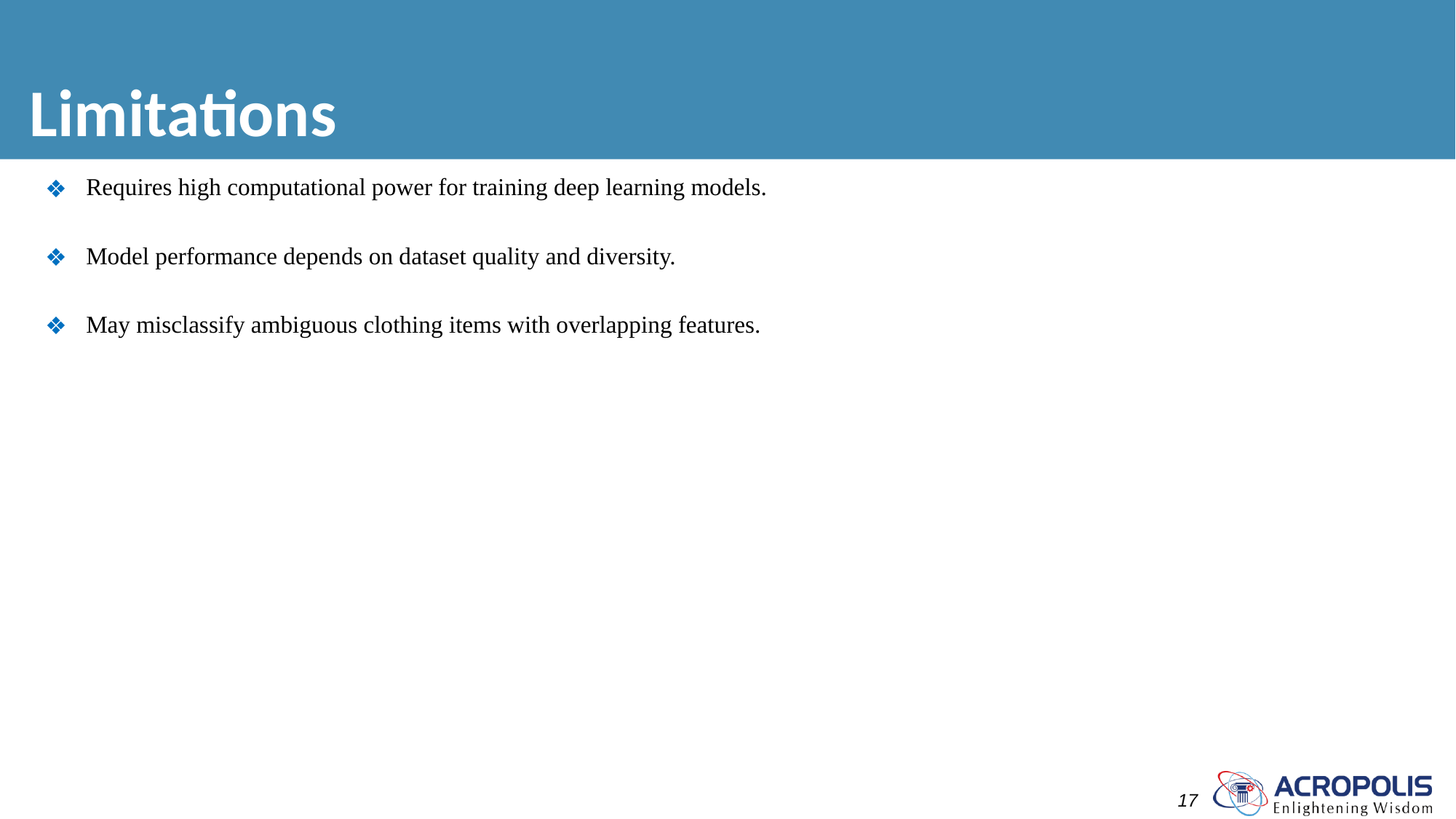

# Limitations
Requires high computational power for training deep learning models.

Model performance depends on dataset quality and diversity.

May misclassify ambiguous clothing items with overlapping features.
17